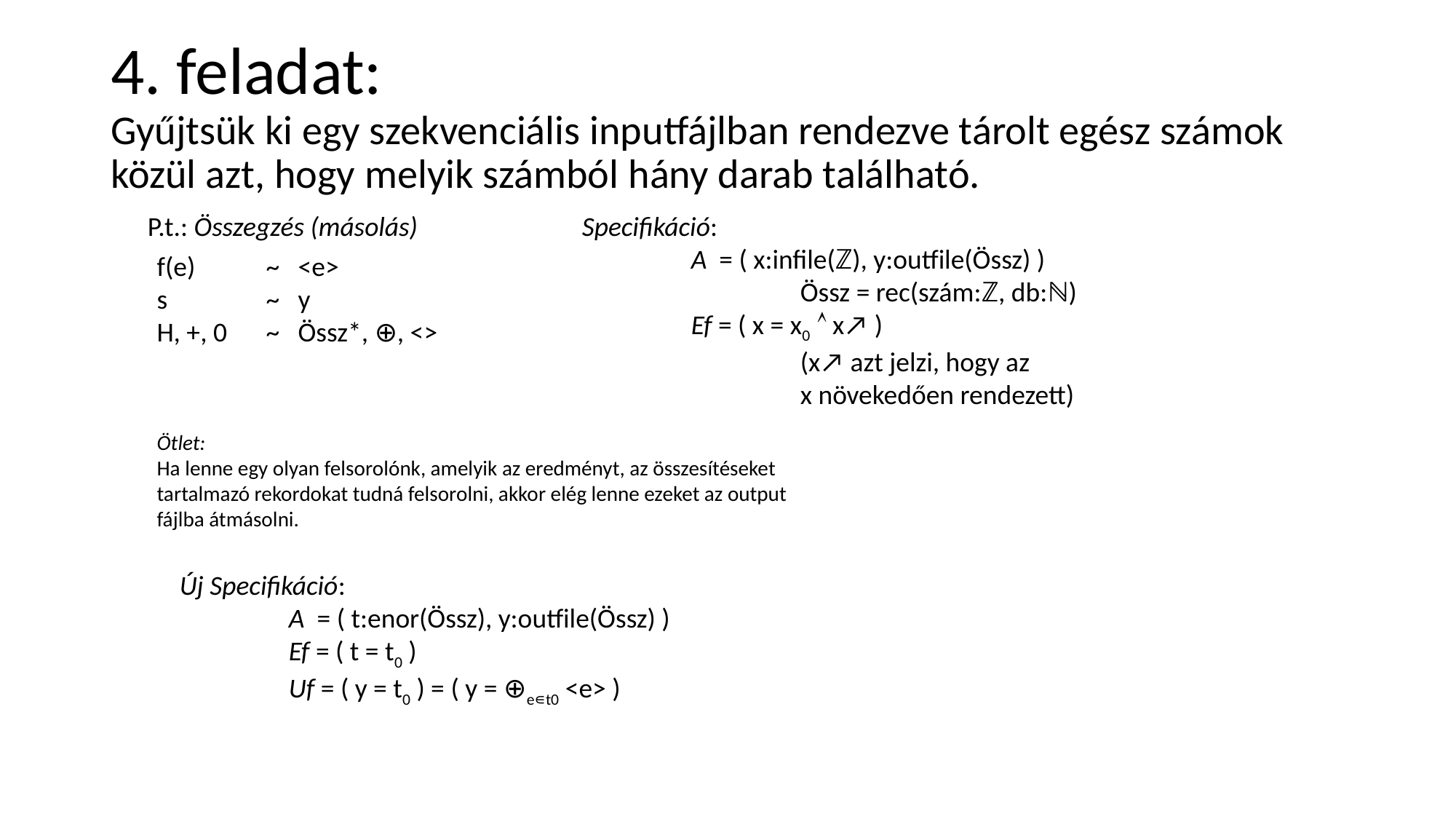

# 4. feladat: Gyűjtsük ki egy szekvenciális inputfájlban rendezve tárolt egész számok közül azt, hogy melyik számból hány darab található.
P.t.: Összegzés (másolás)
Specifikáció:
	A  = ( x:infile(ℤ), y:outfile(Össz) )
           		Össz = rec(szám:ℤ, db:ℕ)
	Ef = ( x = x0  ∧ x↗ )
                  	(x↗ azt jelzi, hogy az
                   	x növekedően rendezett)
f(e) 	~   <e>
s	~   y
H, +, 0	~   Össz*, ⊕, <>
Ötlet:
Ha lenne egy olyan felsorolónk, amelyik az eredményt, az összesítéseket tartalmazó rekordokat tudná felsorolni, akkor elég lenne ezeket az output fájlba átmásolni.
Új Specifikáció:
	A  = ( t:enor(Össz), y:outfile(Össz) )
	Ef = ( t = t0 )
	Uf = ( y = t0 ) = ( y = ⊕e∊t0 <e> )